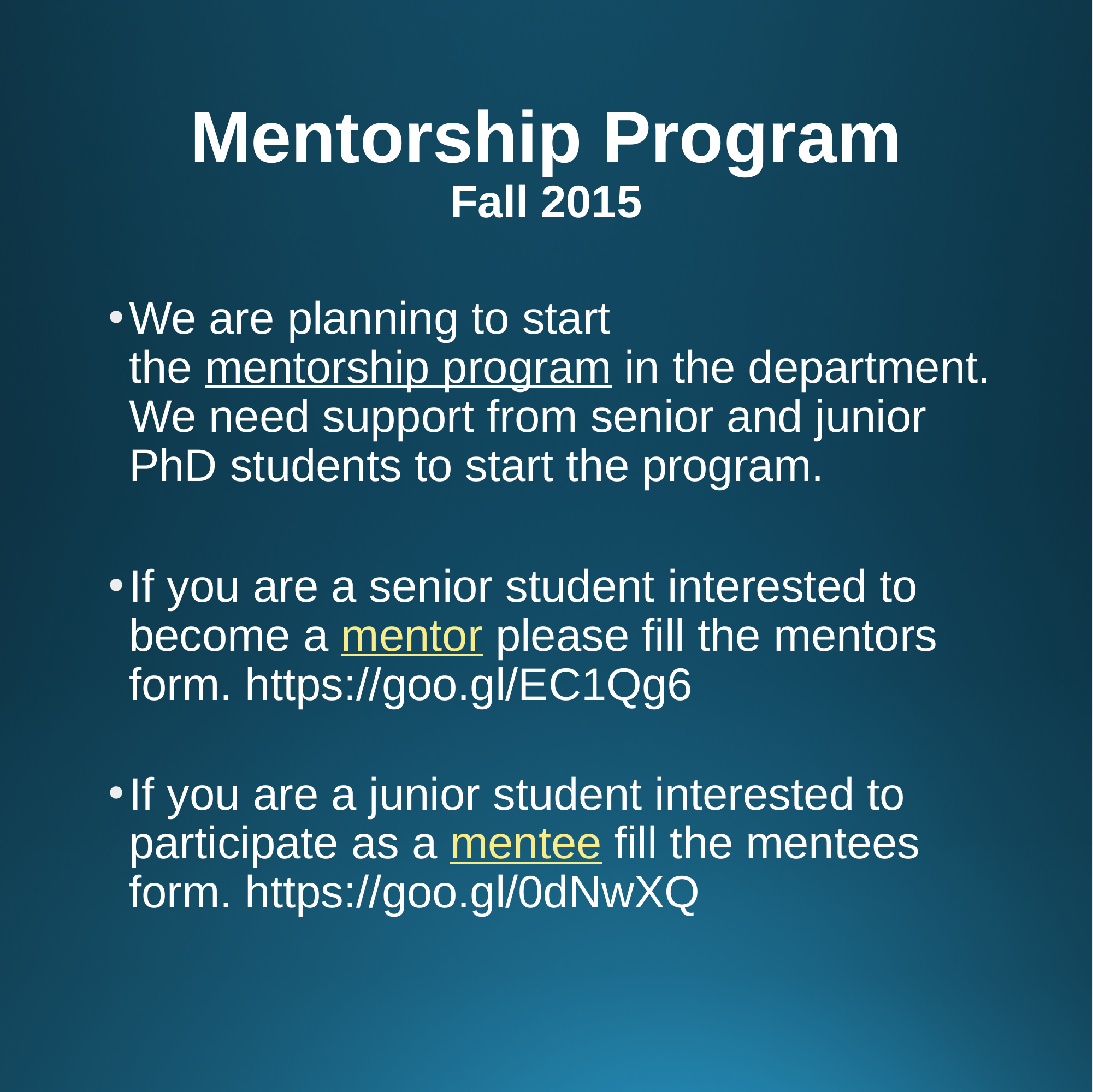

# Mentorship Program Fall 2015
We are planning to start the mentorship program in the department. We need support from senior and junior PhD students to start the program.

If you are a senior student interested to become a mentor please fill the mentors form. https://goo.gl/EC1Qg6
If you are a junior student interested to participate as a mentee fill the mentees form. https://goo.gl/0dNwXQ